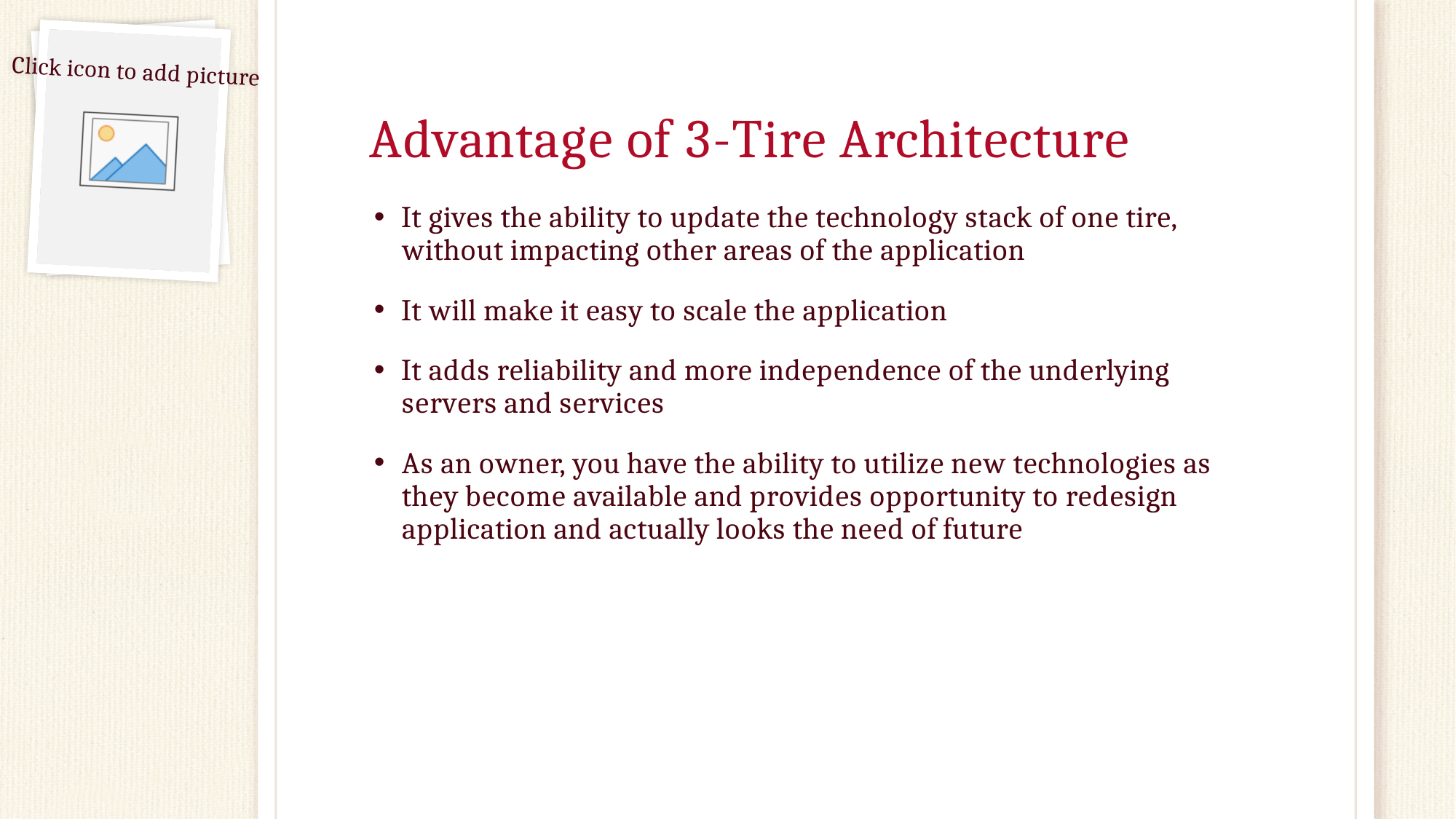

# Advantage of 3-Tire Architecture
It gives the ability to update the technology stack of one tire, without impacting other areas of the application
It will make it easy to scale the application
It adds reliability and more independence of the underlying servers and services
As an owner, you have the ability to utilize new technologies as they become available and provides opportunity to redesign application and actually looks the need of future